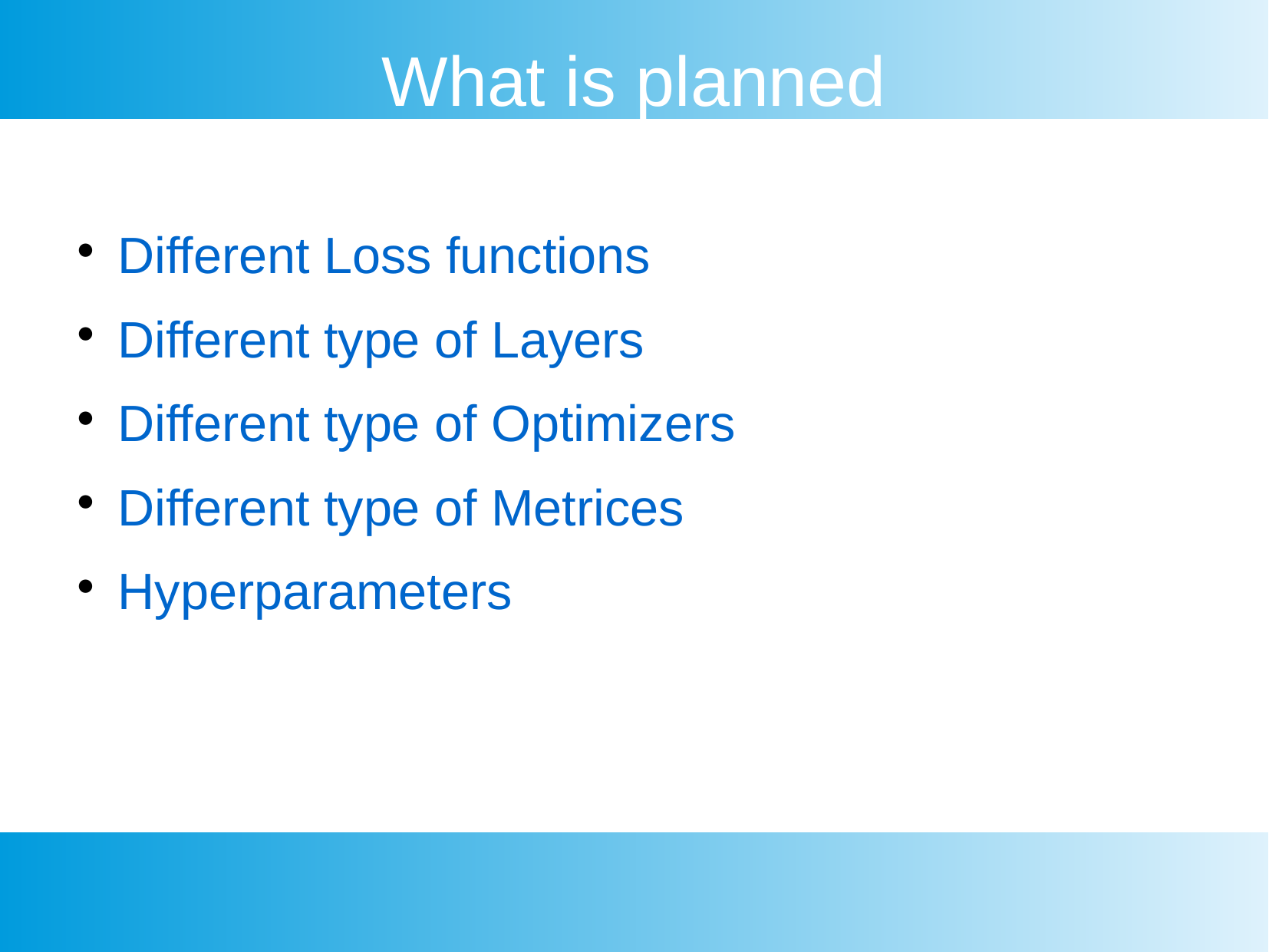

What is planned
Different Loss functions
Different type of Layers
Different type of Optimizers
Different type of Metrices
Hyperparameters